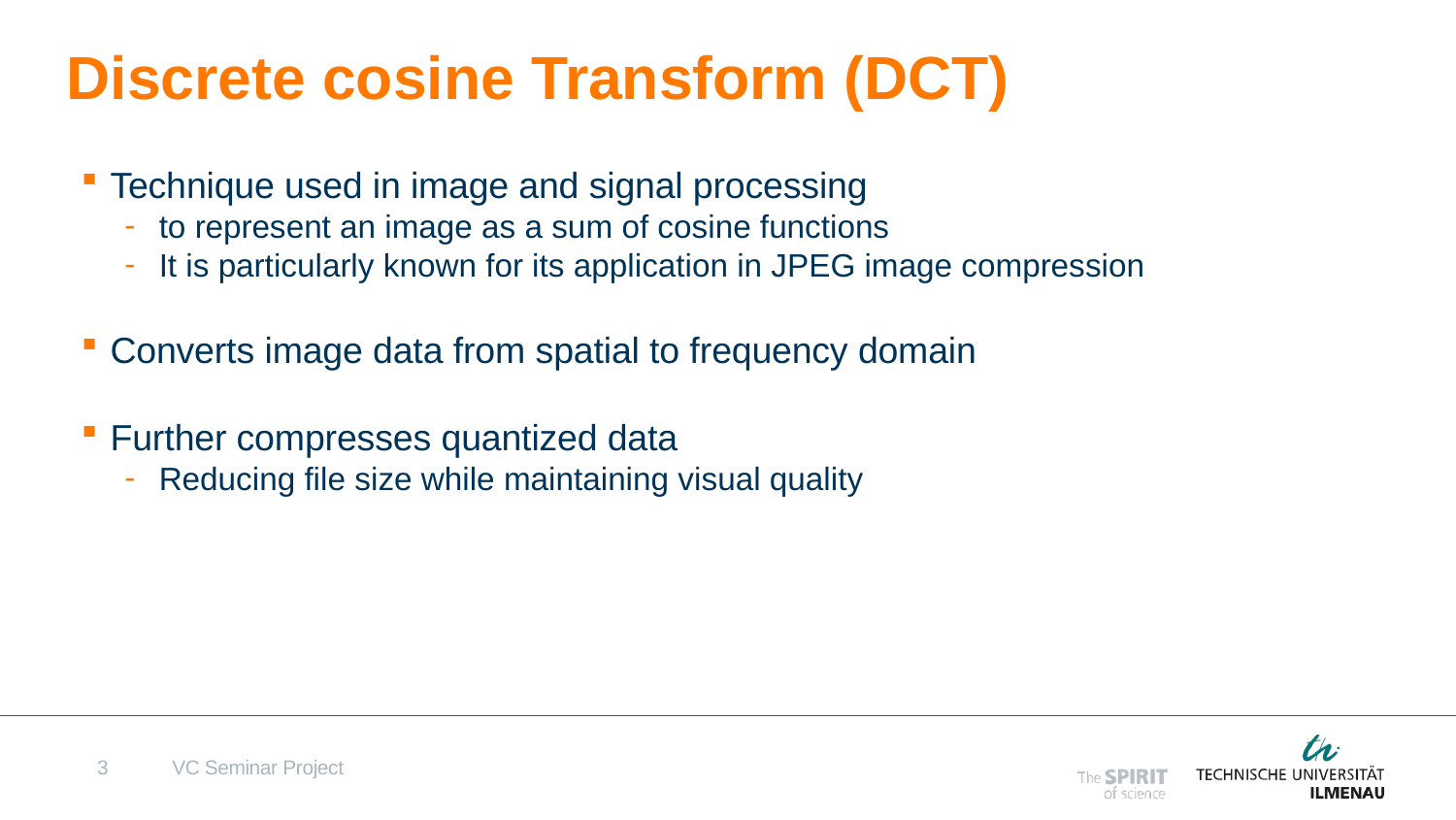

# Discrete cosine Transform (DCT)
Technique used in image and signal processing
to represent an image as a sum of cosine functions
It is particularly known for its application in JPEG image compression

Converts image data from spatial to frequency domain

Further compresses quantized data
Reducing file size while maintaining visual quality
3